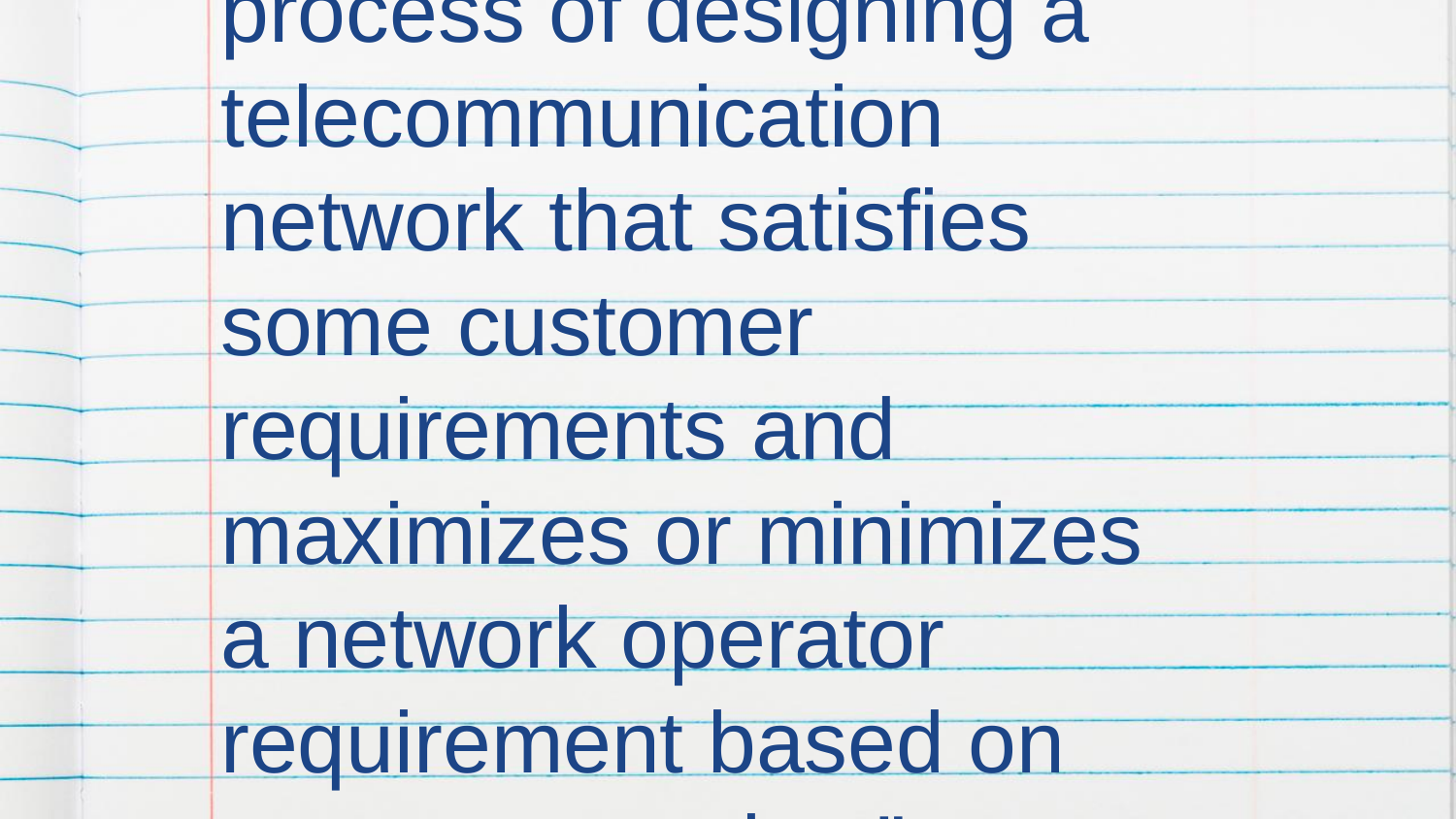

3
“Network planning is the process of designing a telecommunication network that satisfies some customer requirements and maximizes or minimizes a network operator requirement based on some constraints”